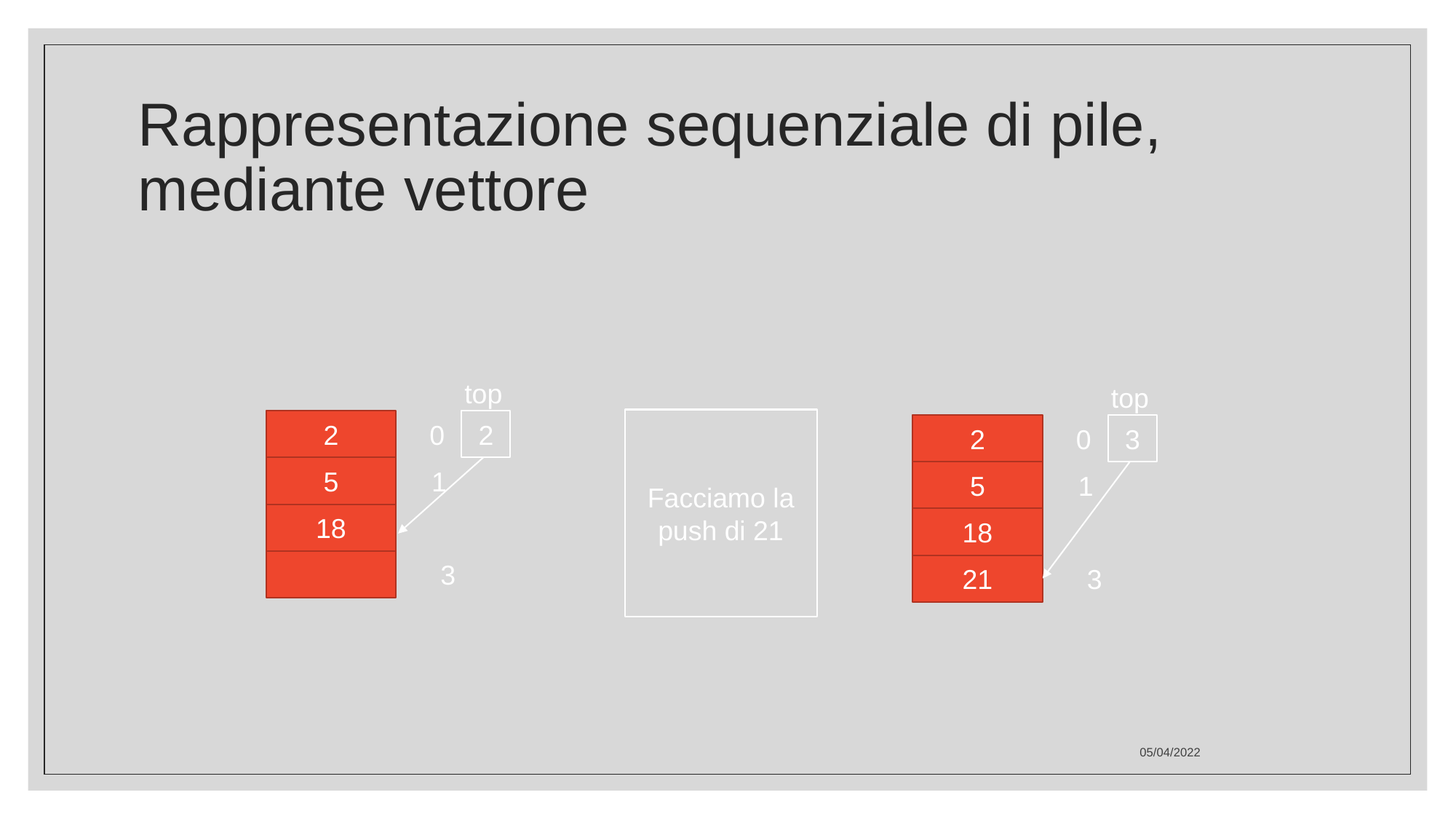

# Rappresentazione sequenziale di pile, mediante vettore

top
top
Facciamo la push di 21
2
2
0
3
2
0
5
1
5
1
18
18

3
21
3
05/04/2022